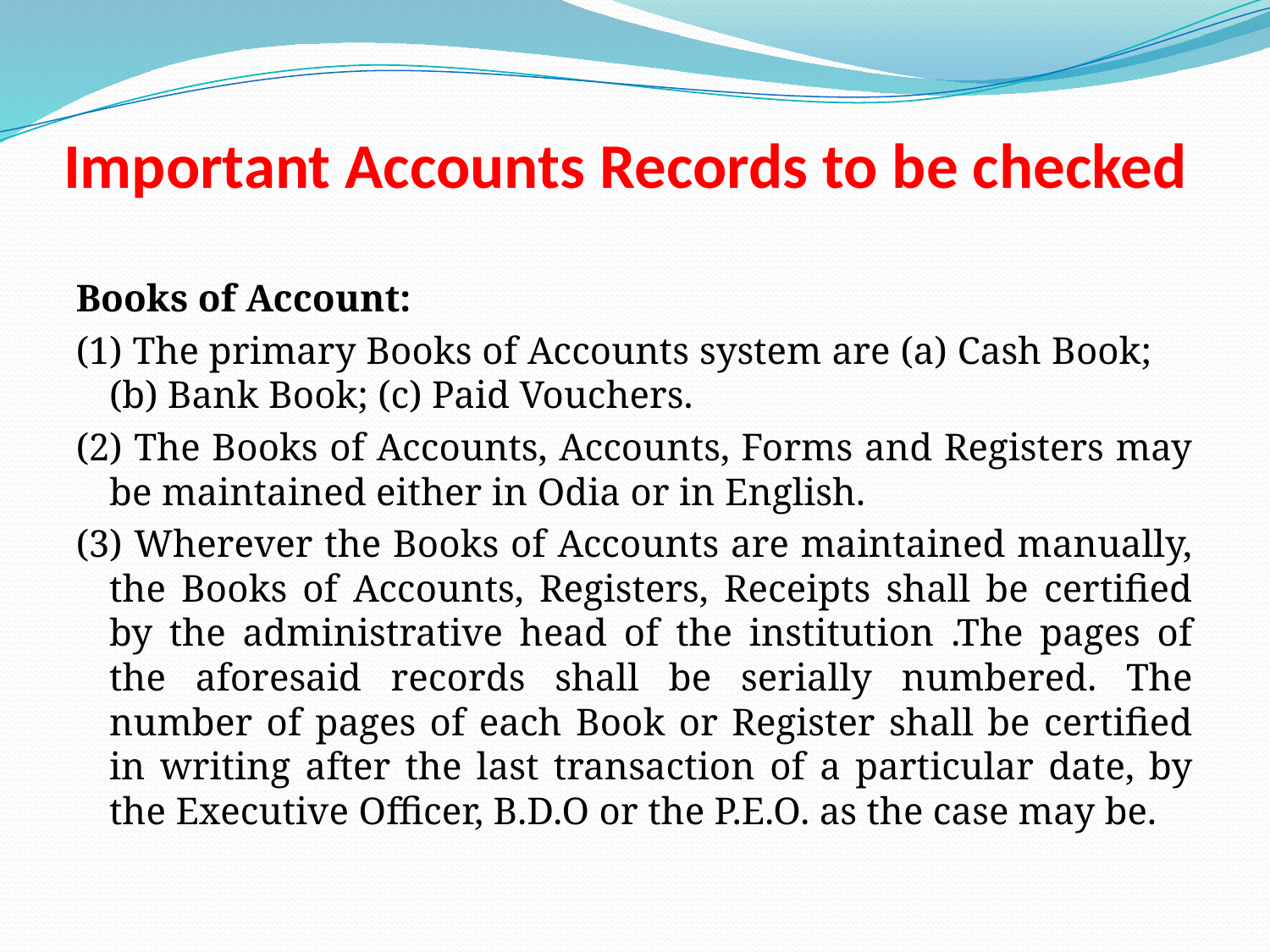

# Important Accounts Records to be checked
Books of Account:
(1) The primary Books of Accounts system are (a) Cash Book;     (b) Bank Book; (c) Paid Vouchers.
(2) The Books of Accounts, Accounts, Forms and Registers may be maintained either in Odia or in English.
(3) Wherever the Books of Accounts are maintained manually, the Books of Accounts, Registers, Receipts shall be certified by the administrative head of the institution .The pages of the aforesaid records shall be serially numbered. The number of pages of each Book or Register shall be certified in writing after the last transaction of a particular date, by the Executive Officer, B.D.O or the P.E.O. as the case may be.